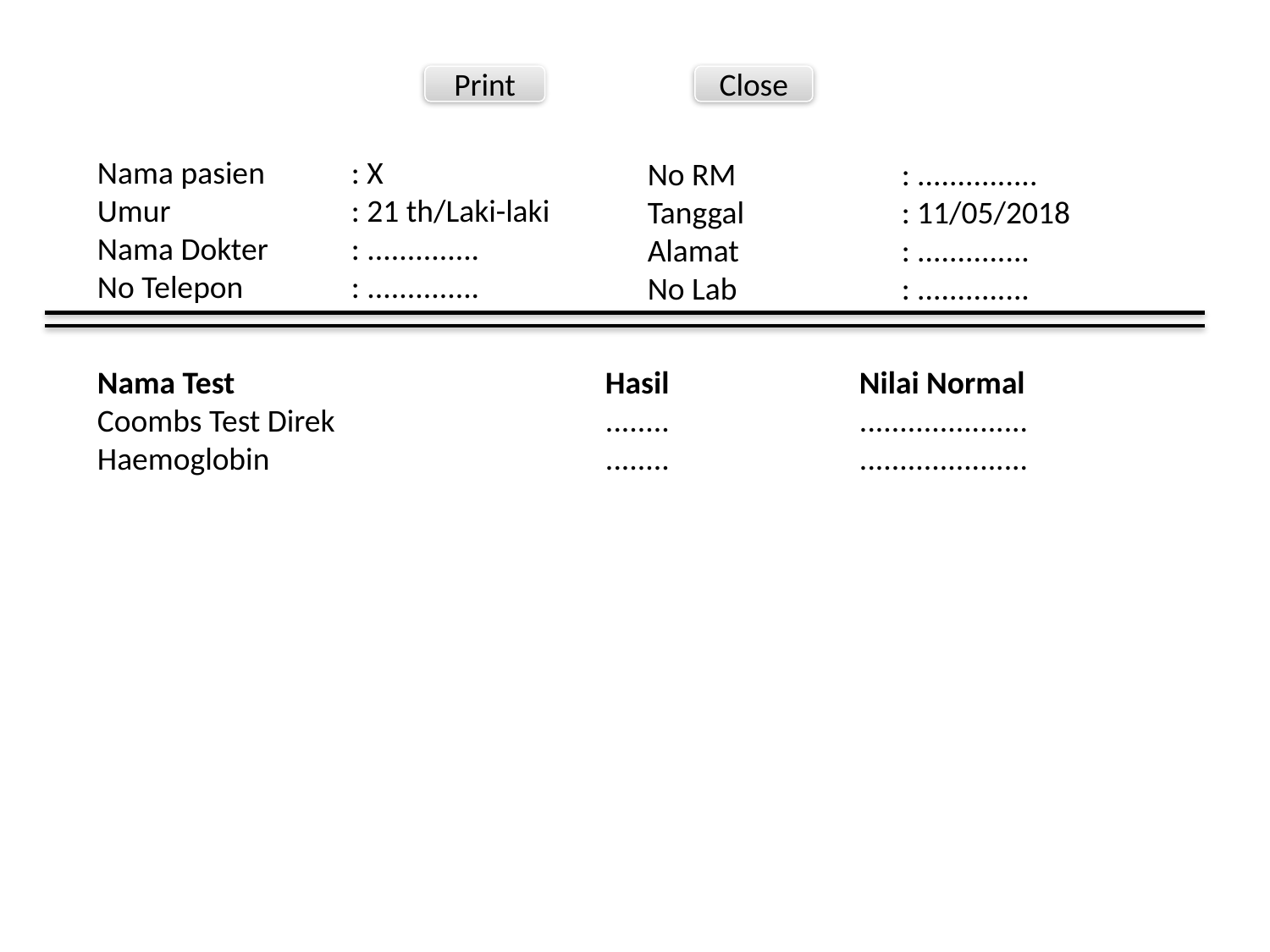

Print
Close
Nama pasien	: X
Umur		: 21 th/Laki-laki
Nama Dokter	: ..............
No Telepon	: ..............
No RM		: ...............
Tanggal		: 11/05/2018
Alamat		: ..............
No Lab		: ..............
Nama Test 			Hasil		Nilai Normal
Coombs Test Direk			........		.....................
Haemoglobin			........		.....................